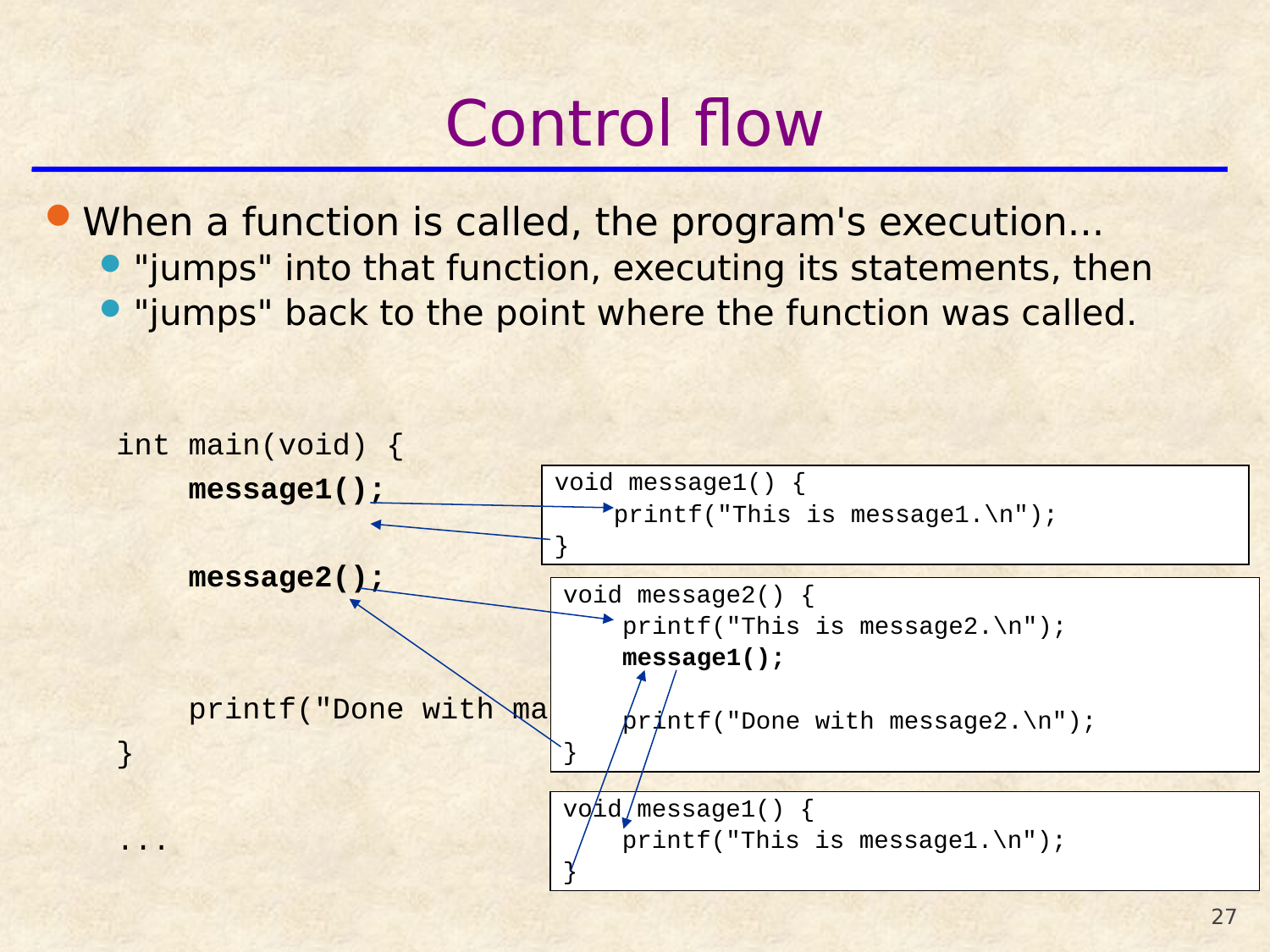

# Control flow
When a function is called, the program's execution...
"jumps" into that function, executing its statements, then
"jumps" back to the point where the function was called.

    int main(void) {
        message1();

        message2();

        printf("Done with main.");
    }

    ...

void message1() {
    printf("This is message1.\n");
}

void message2() {
    printf("This is message2.\n");
    message1();

    printf("Done with message2.\n");
}

void message1() {
    printf("This is message1.\n");
}